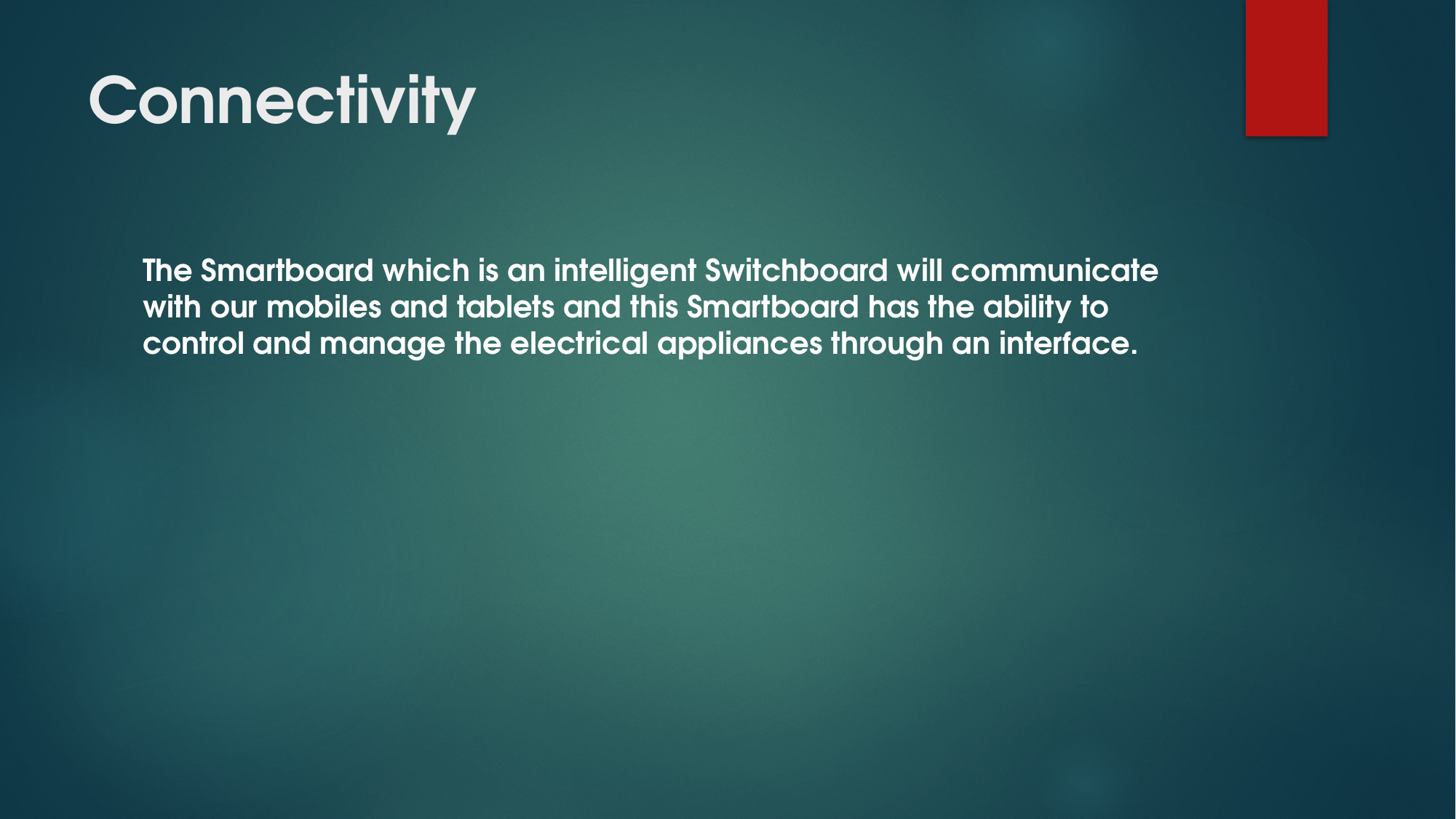

# Connectivity
The Smartboard which is an intelligent Switchboard will communicate with our mobiles and tablets and this Smartboard has the ability to control and manage the electrical appliances through an interface.